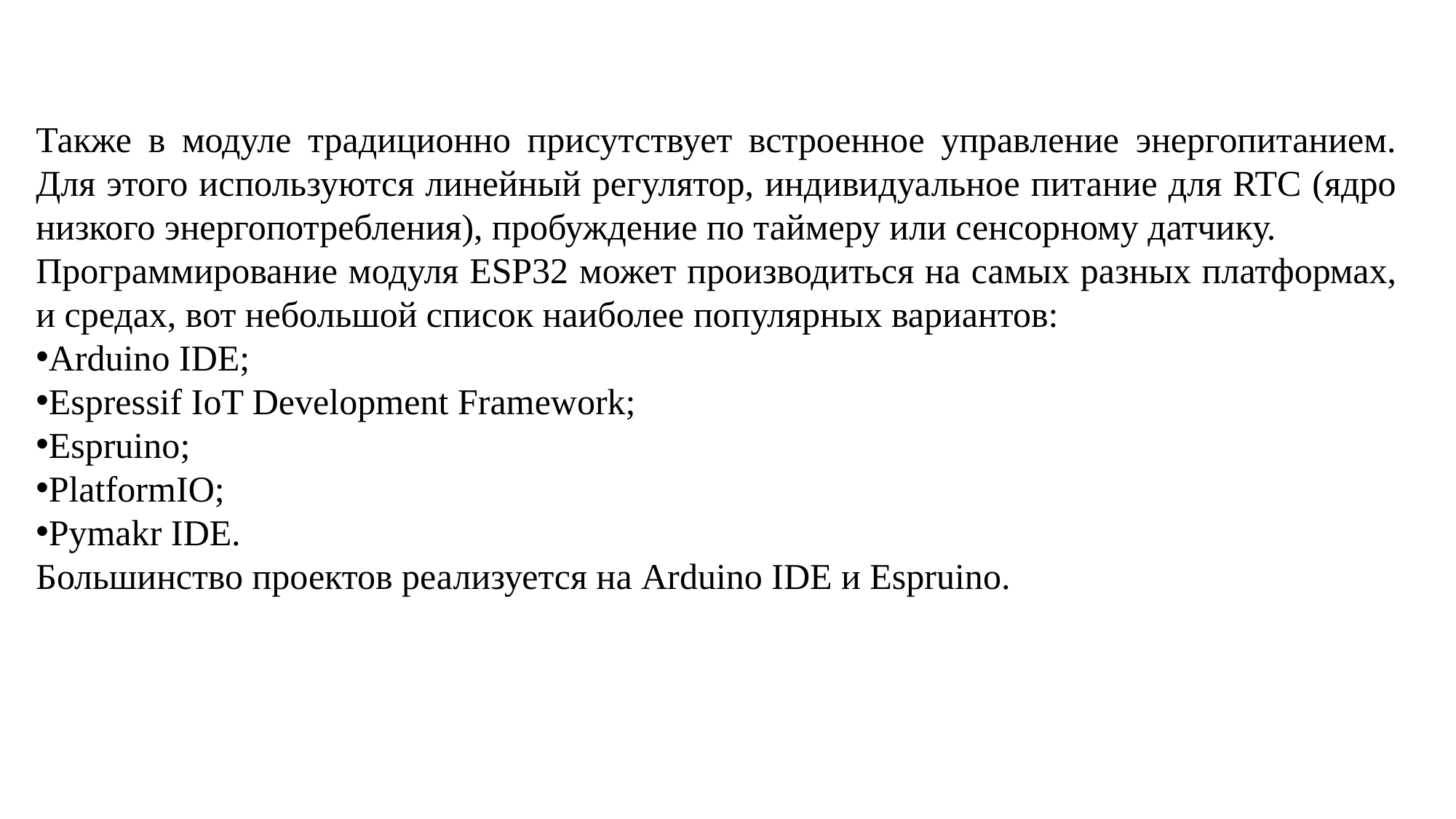

Также в модуле традиционно присутствует встроенное управление энергопитанием. Для этого используются линейный регулятор, индивидуальное питание для RTC (ядро низкого энергопотребления), пробуждение по таймеру или сенсорному датчику.
Программирование модуля ESP32 может производиться на самых разных платформах, и средах, вот небольшой список наиболее популярных вариантов:
Arduino IDE;
Espressif IoT Development Framework;
Espruino;
PlatformIO;
Pymakr IDE.
Большинство проектов реализуется на Arduino IDE и Espruino.